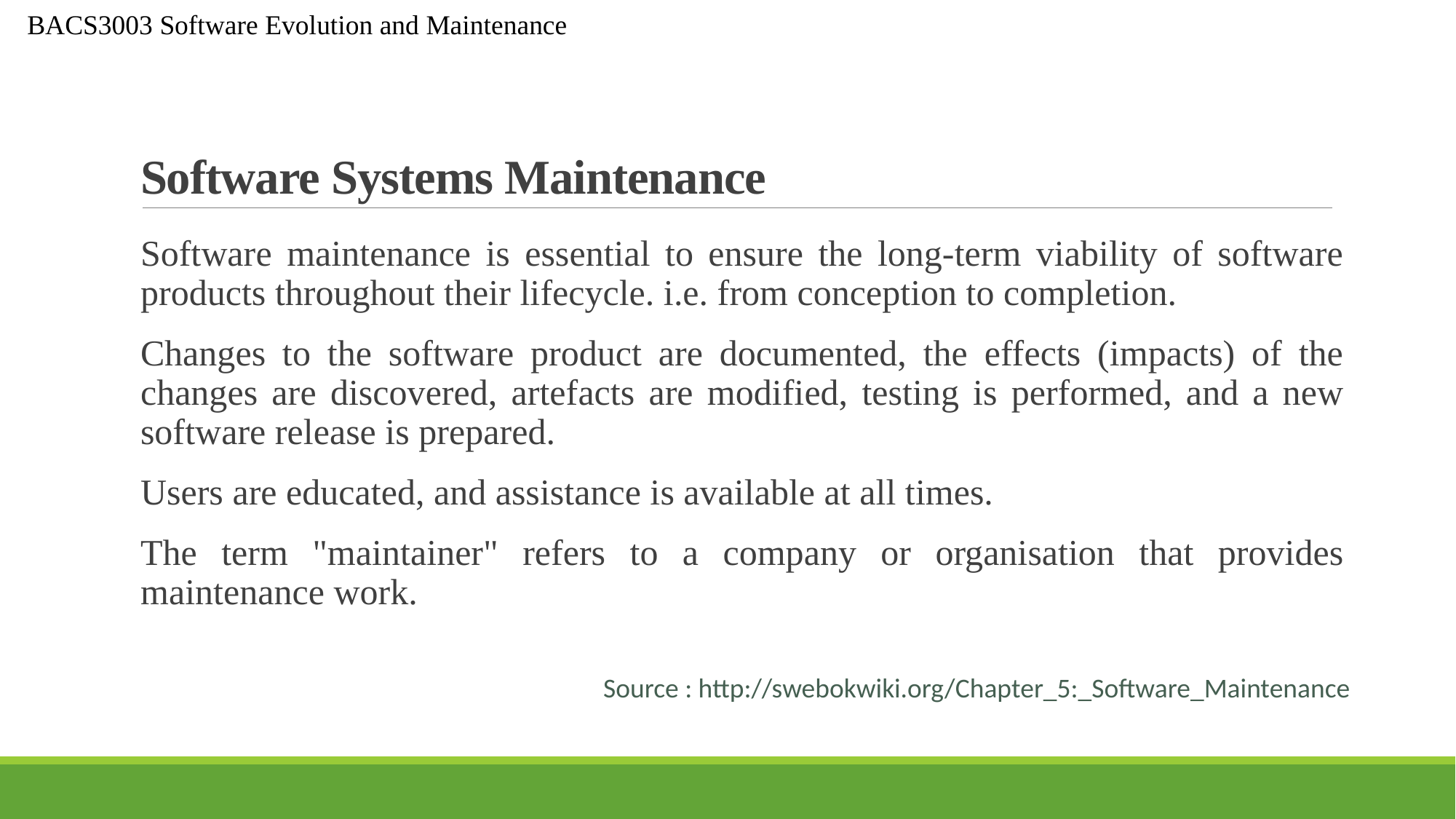

# Software Systems Maintenance
Software maintenance is essential to ensure the long-term viability of software products throughout their lifecycle. i.e. from conception to completion.
Changes to the software product are documented, the effects (impacts) of the changes are discovered, artefacts are modified, testing is performed, and a new software release is prepared.
Users are educated, and assistance is available at all times.
The term "maintainer" refers to a company or organisation that provides maintenance work.
Source : http://swebokwiki.org/Chapter_5:_Software_Maintenance